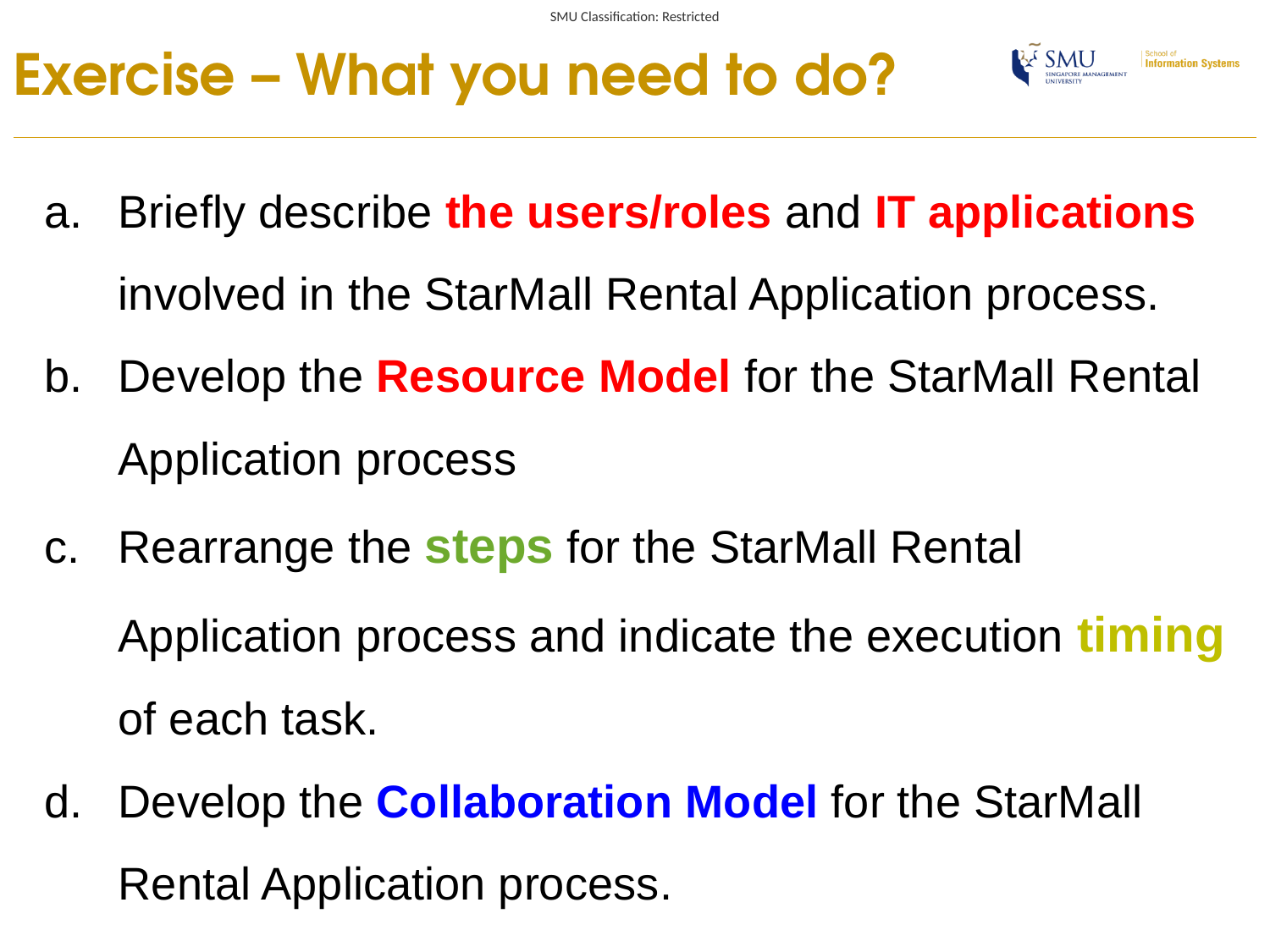

Exercise – What you need to do?
Briefly describe the users/roles and IT applications involved in the StarMall Rental Application process.
Develop the Resource Model for the StarMall Rental Application process
Rearrange the steps for the StarMall Rental Application process and indicate the execution timing of each task.
Develop the Collaboration Model for the StarMall Rental Application process.